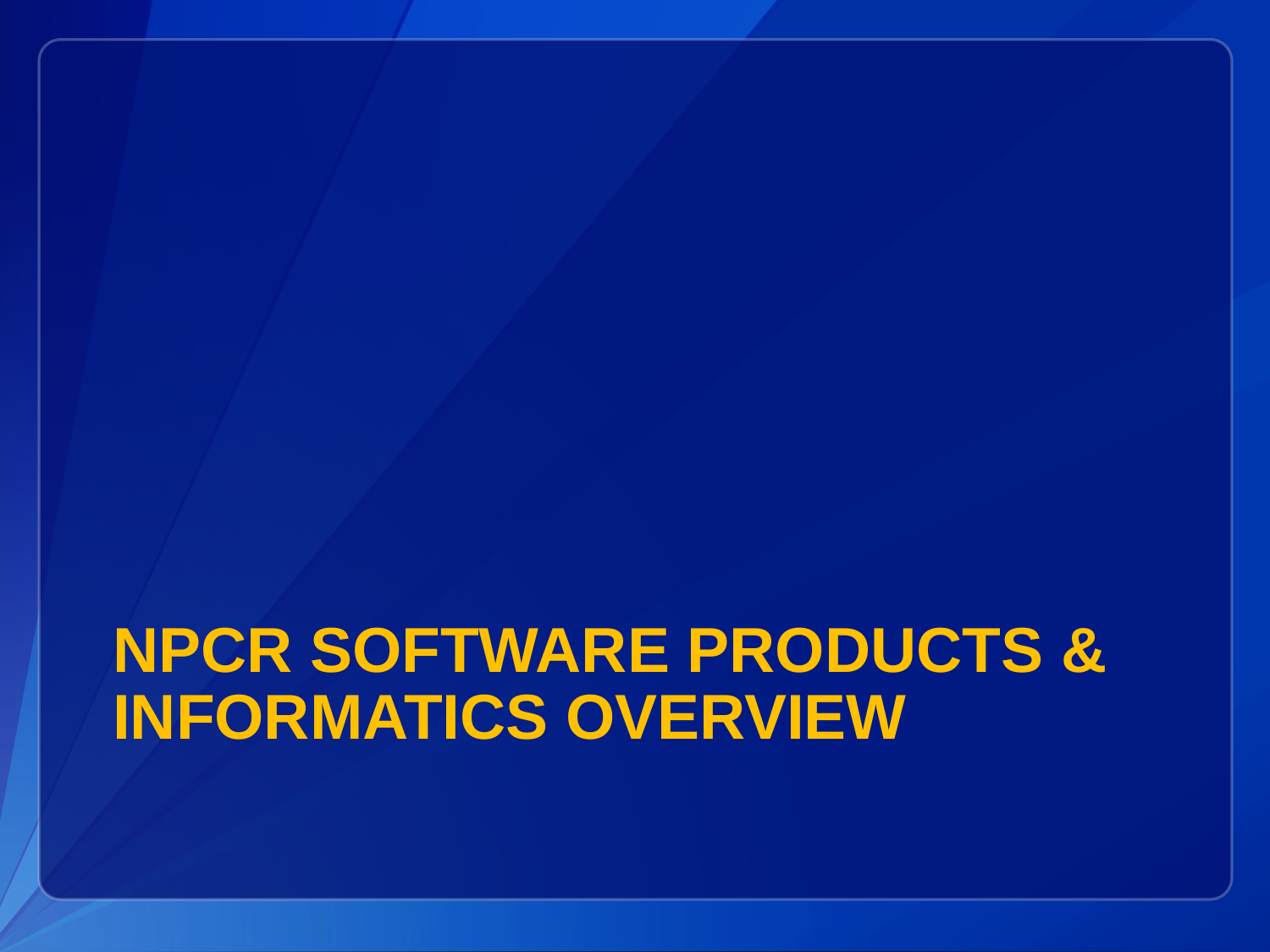

# NPCR Software products & informatics overview